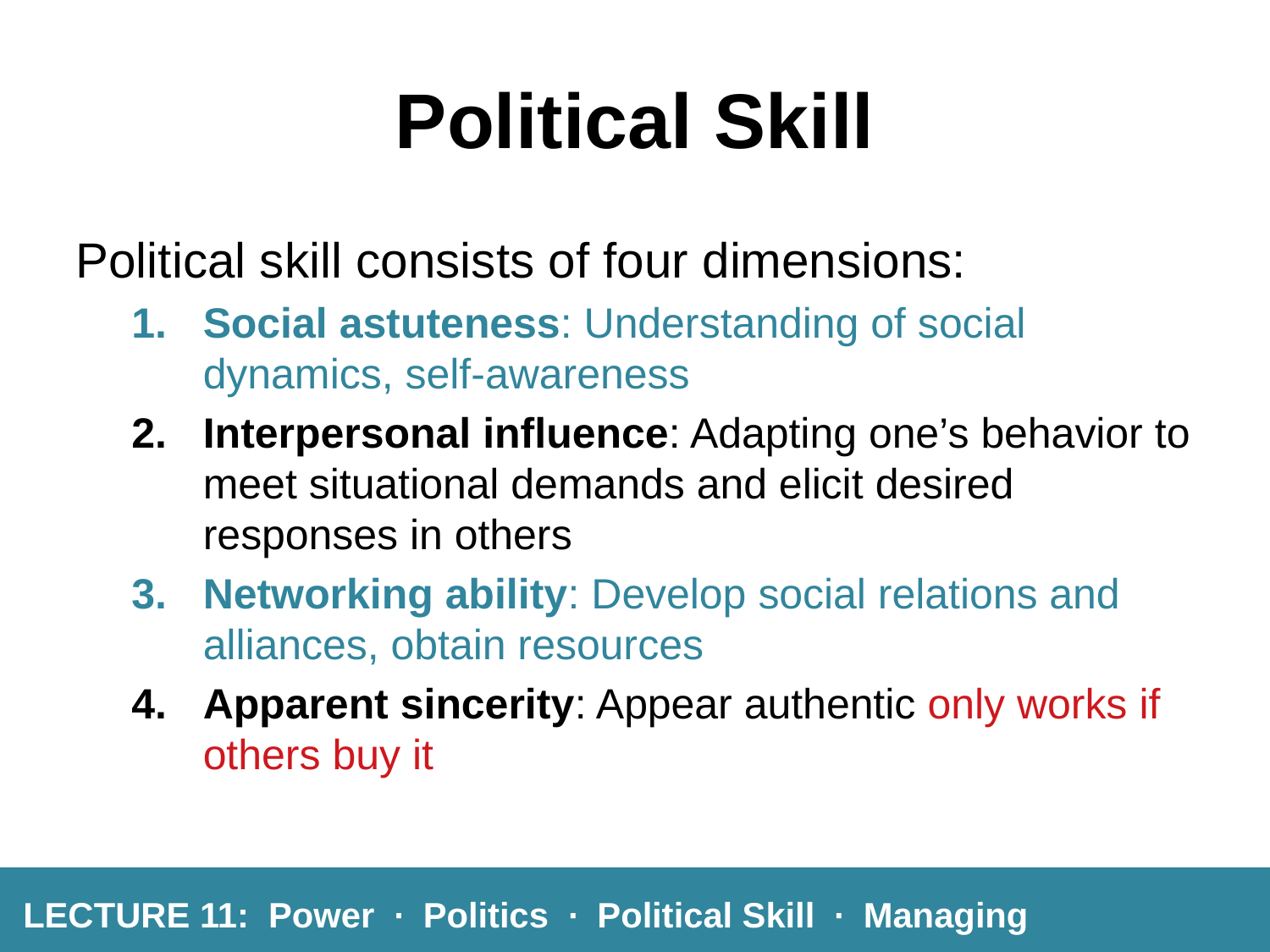

Political Skill
Political skill consists of four dimensions:
Social astuteness: Understanding of social dynamics, self-awareness
Interpersonal influence: Adapting one’s behavior to meet situational demands and elicit desired responses in others
Networking ability: Develop social relations and alliances, obtain resources
Apparent sincerity: Appear authentic only works if others buy it
LECTURE 11:  Power  ∙  Politics  ∙  Political Skill  ∙  Managing